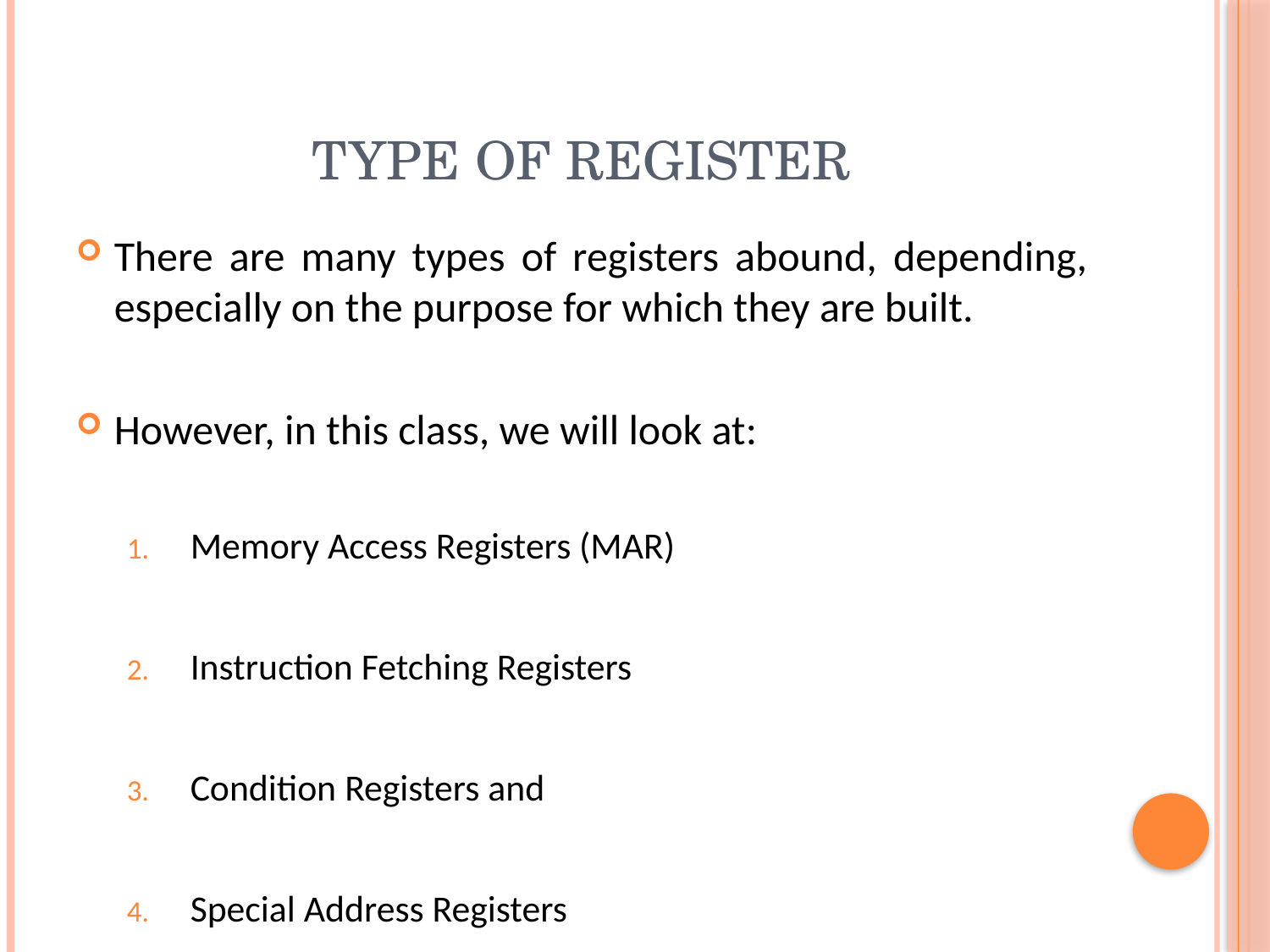

# Type of Register
There are many types of registers abound, depending, especially on the purpose for which they are built.

However, in this class, we will look at:

Memory Access Registers (MAR)

Instruction Fetching Registers

Condition Registers and

Special Address Registers